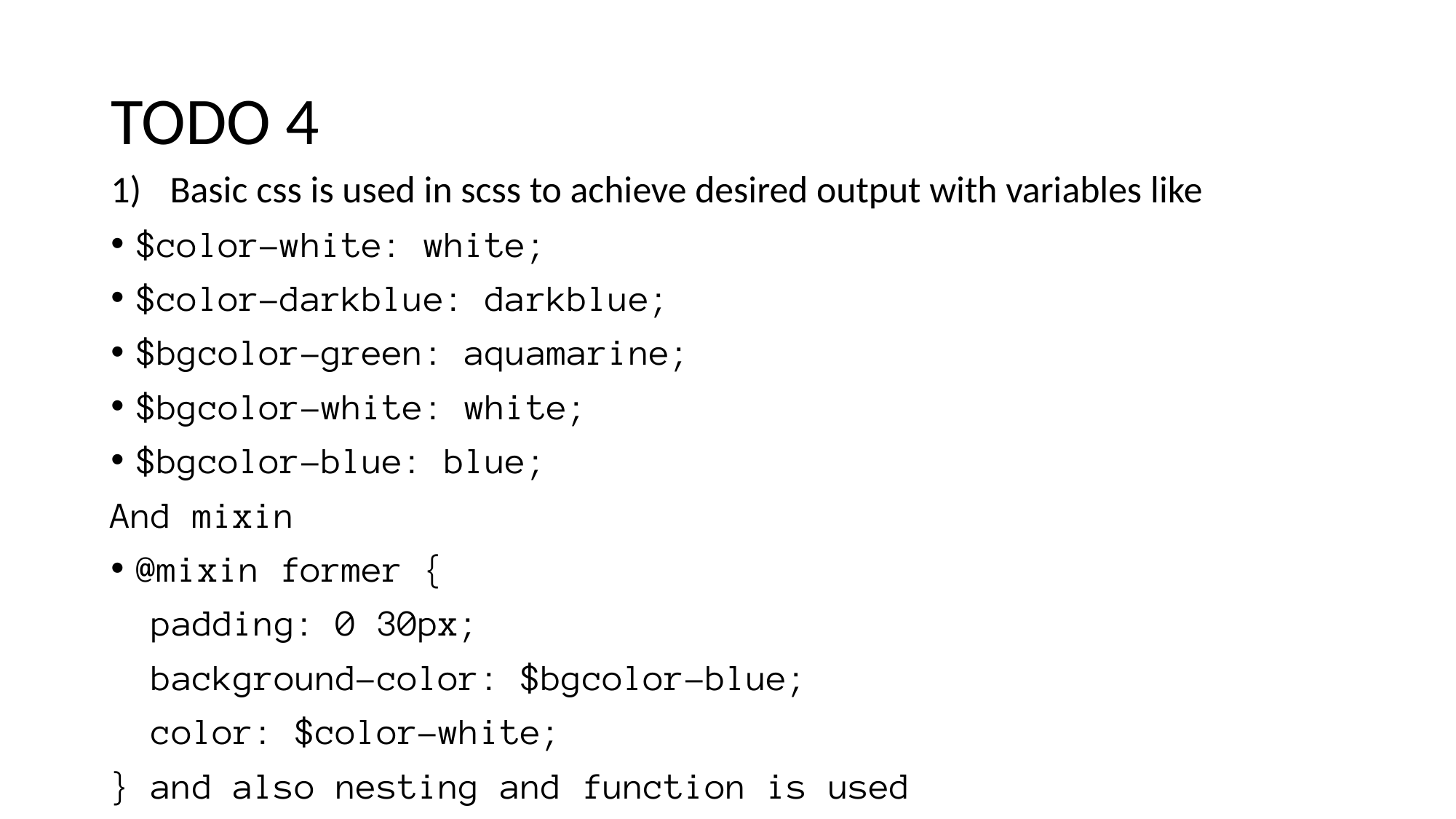

# TODO 4
Basic css is used in scss to achieve desired output with variables like
$color-white: white;
$color-darkblue: darkblue;
$bgcolor-green: aquamarine;
$bgcolor-white: white;
$bgcolor-blue: blue;
And mixin
@mixin former {
  padding: 0 30px;
  background-color: $bgcolor-blue;
  color: $color-white;
} and also nesting and function is used